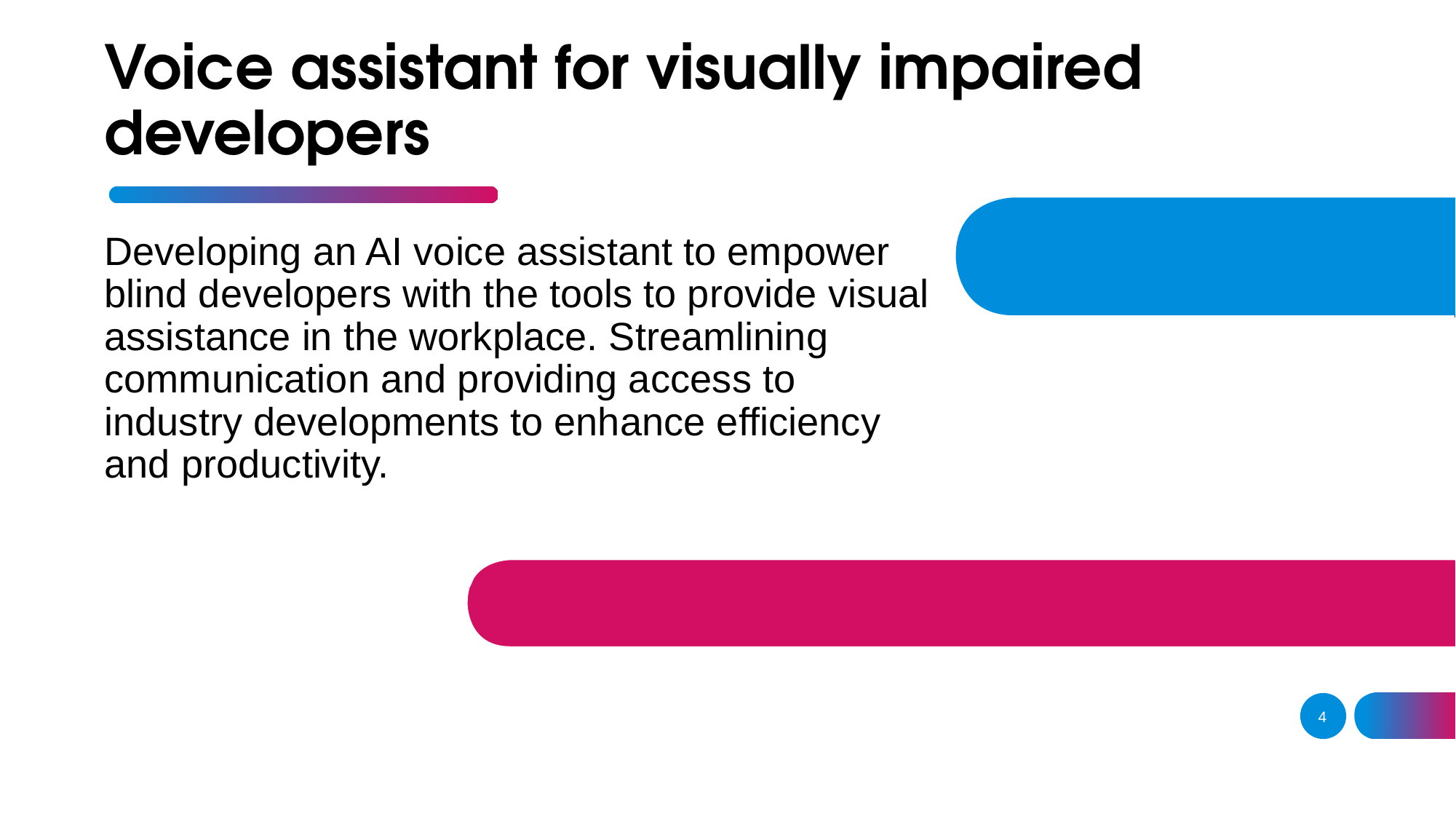

# Voice assistant for visually impaired developers
Developing an AI voice assistant to empower blind developers with the tools to provide visual assistance in the workplace. Streamlining communication and providing access to industry developments to enhance efficiency and productivity.
4